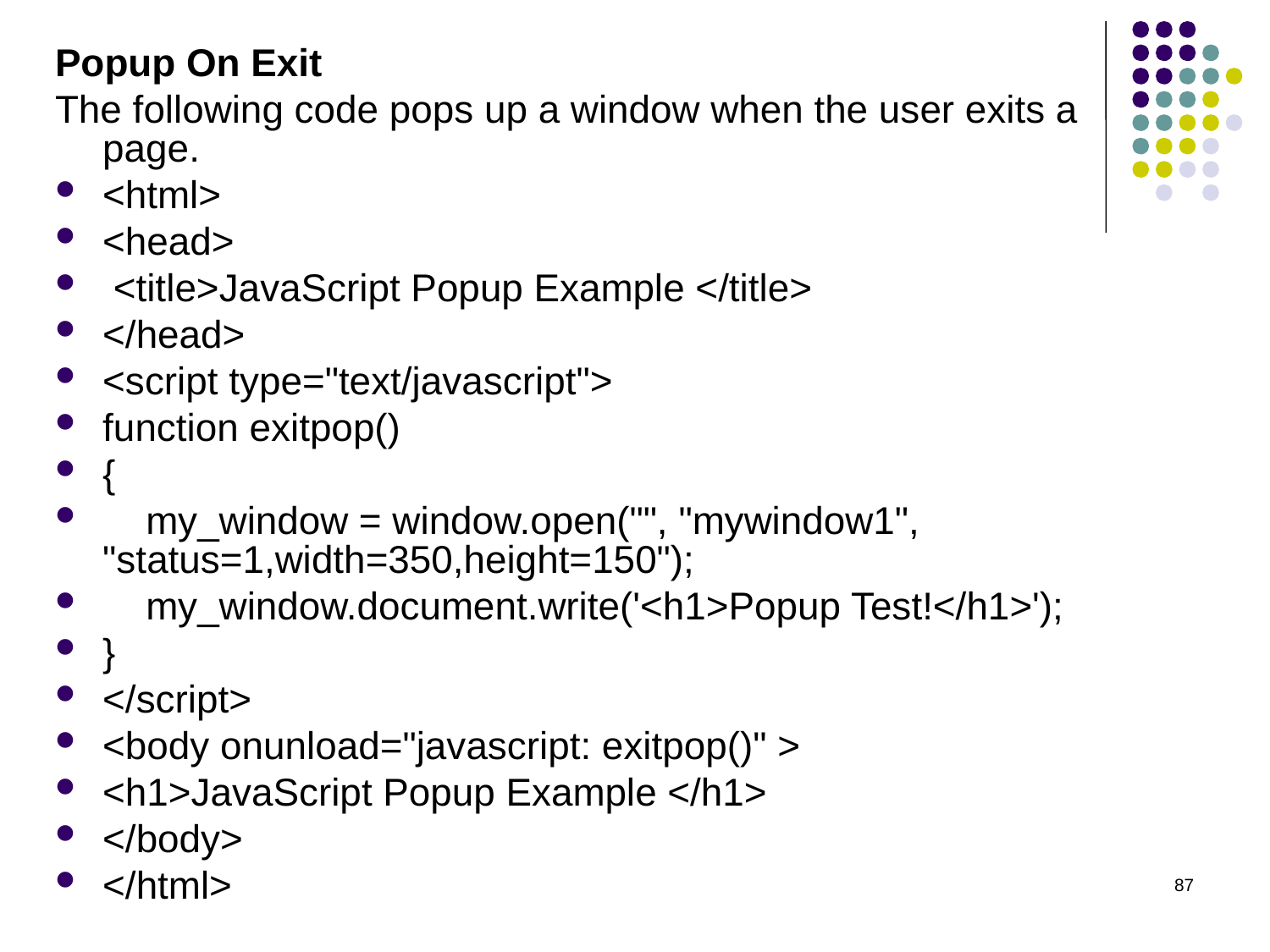

Popup On Exit
The following code pops up a window when the user exits a page.
<html>
<head>
 <title>JavaScript Popup Example </title>
</head>
<script type="text/javascript">
function exitpop()
{
    my_window = window.open("", "mywindow1", "status=1,width=350,height=150");
    my_window.document.write('<h1>Popup Test!</h1>');
}
</script>
<body onunload="javascript: exitpop()" >
<h1>JavaScript Popup Example </h1>
</body>
</html>

87